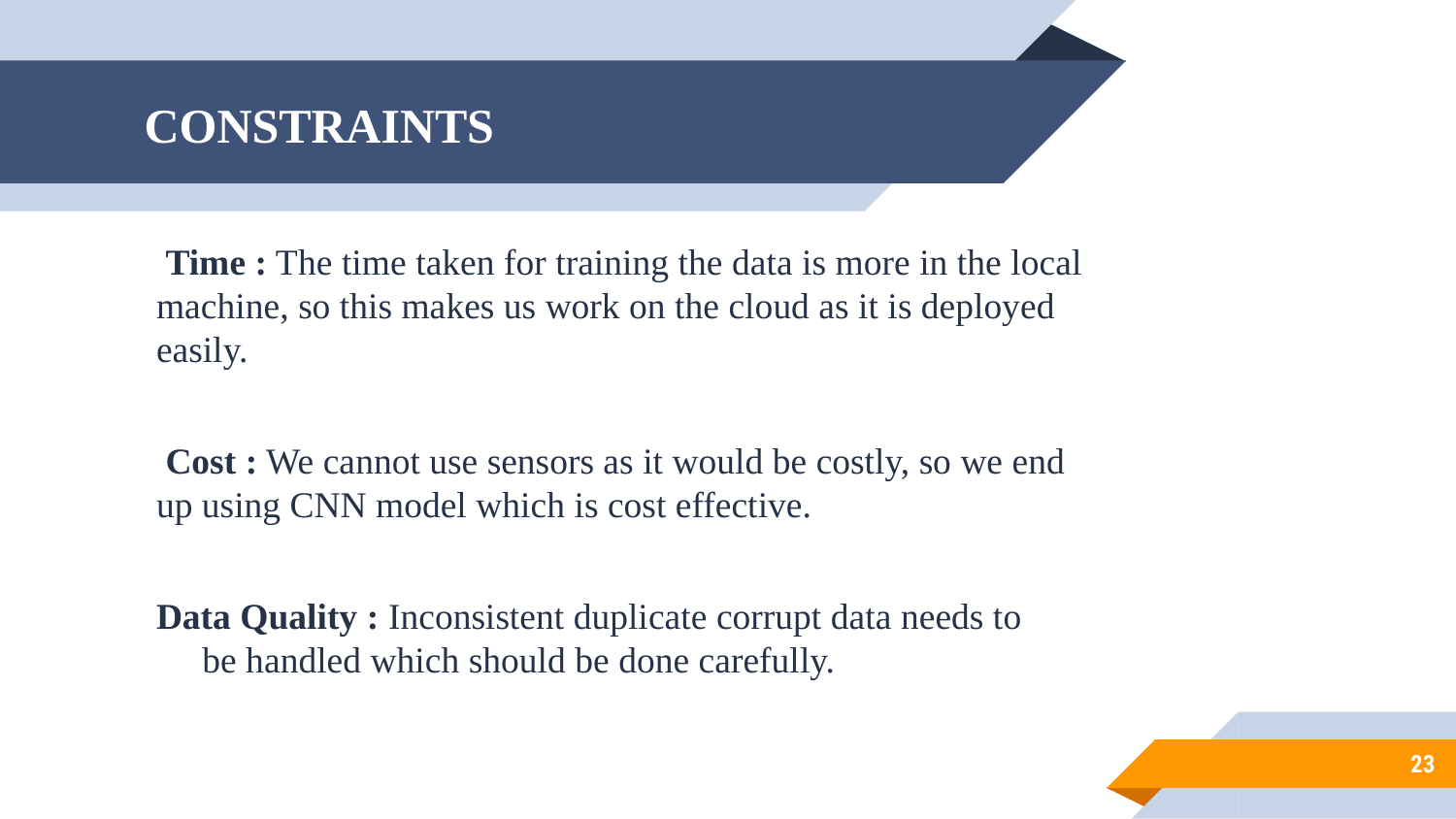

# CONSTRAINTS
 Time : The time taken for training the data is more in the local machine, so this makes us work on the cloud as it is deployed easily.

 Cost : We cannot use sensors as it would be costly, so we end up using CNN model which is cost effective.

Data Quality : Inconsistent duplicate corrupt data needs to             be handled which should be done carefully.
23